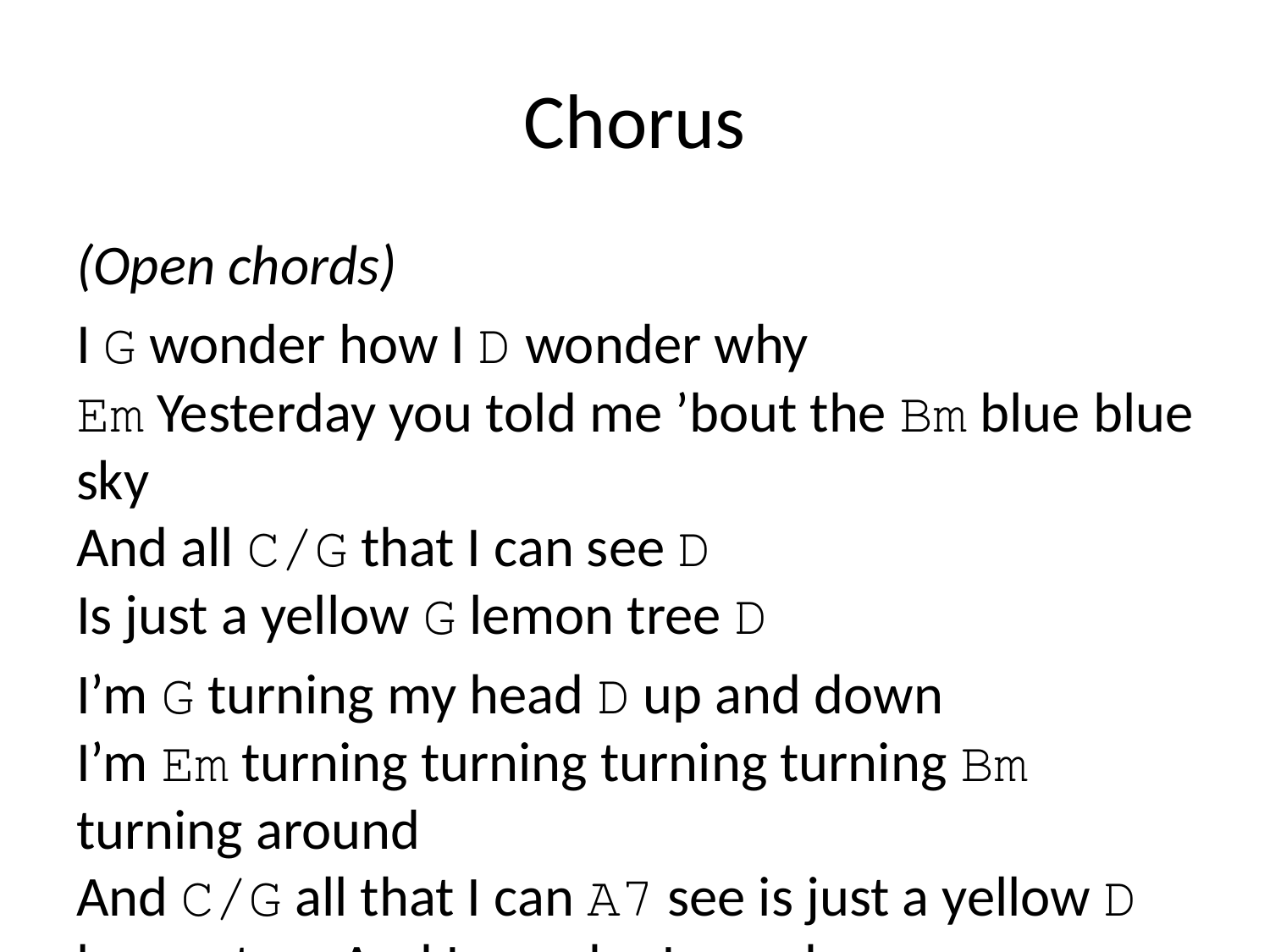

# Chorus
(Open chords)
I G wonder how I D wonder why
Em Yesterday you told me ’bout the Bm blue blue sky
And all C/G that I can see D
Is just a yellow G lemon tree D
I’m G turning my head D up and down
I’m Em turning turning turning turning Bm turning around
And C/G all that I can A7 see is just a yellow D lemon tree And I wonder I wonder